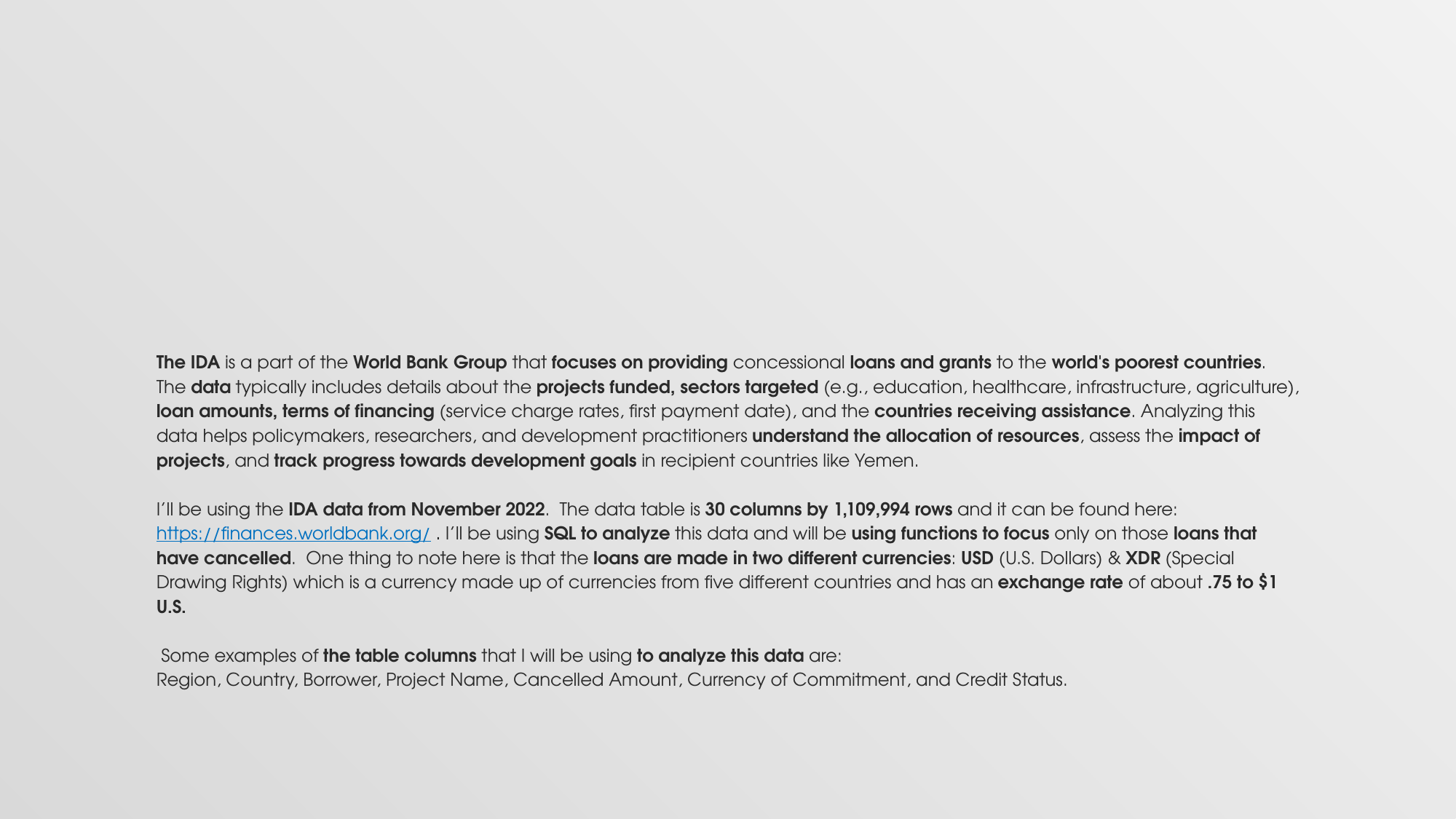

# The IDA is a part of the World Bank Group that focuses on providing concessional loans and grants to the world's poorest countries. The data typically includes details about the projects funded, sectors targeted (e.g., education, healthcare, infrastructure, agriculture), loan amounts, terms of financing (service charge rates, first payment date), and the countries receiving assistance. Analyzing this data helps policymakers, researchers, and development practitioners understand the allocation of resources, assess the impact of projects, and track progress towards development goals in recipient countries like Yemen. I’ll be using the IDA data from November 2022.  The data table is 30 columns by 1,109,994 rows and it can be found here: https://finances.worldbank.org/ . I’ll be using SQL to analyze this data and will be using functions to focus only on those loans that have cancelled.  One thing to note here is that the loans are made in two different currencies: USD (U.S. Dollars) & XDR (Special Drawing Rights) which is a currency made up of currencies from five different countries and has an exchange rate of about .75 to $1 U.S. Some examples of the table columns that I will be using to analyze this data are: Region, Country, Borrower, Project Name, Cancelled Amount, Currency of Commitment, and Credit Status.